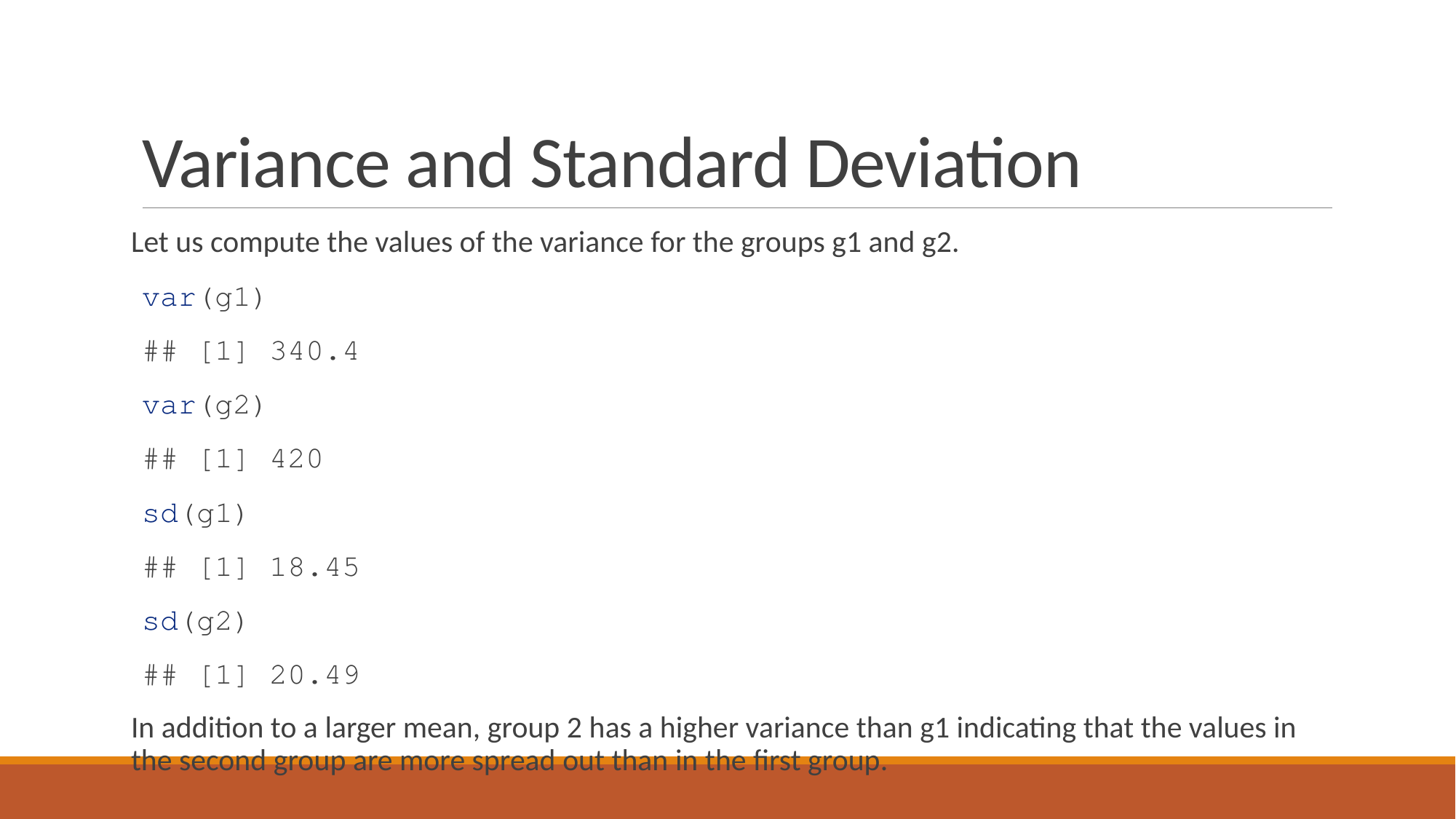

# Variance and Standard Deviation
Let us compute the values of the variance for the groups g1 and g2.
var(g1)
## [1] 340.4
var(g2)
## [1] 420
sd(g1)
## [1] 18.45
sd(g2)
## [1] 20.49
In addition to a larger mean, group 2 has a higher variance than g1 indicating that the values in the second group are more spread out than in the first group.